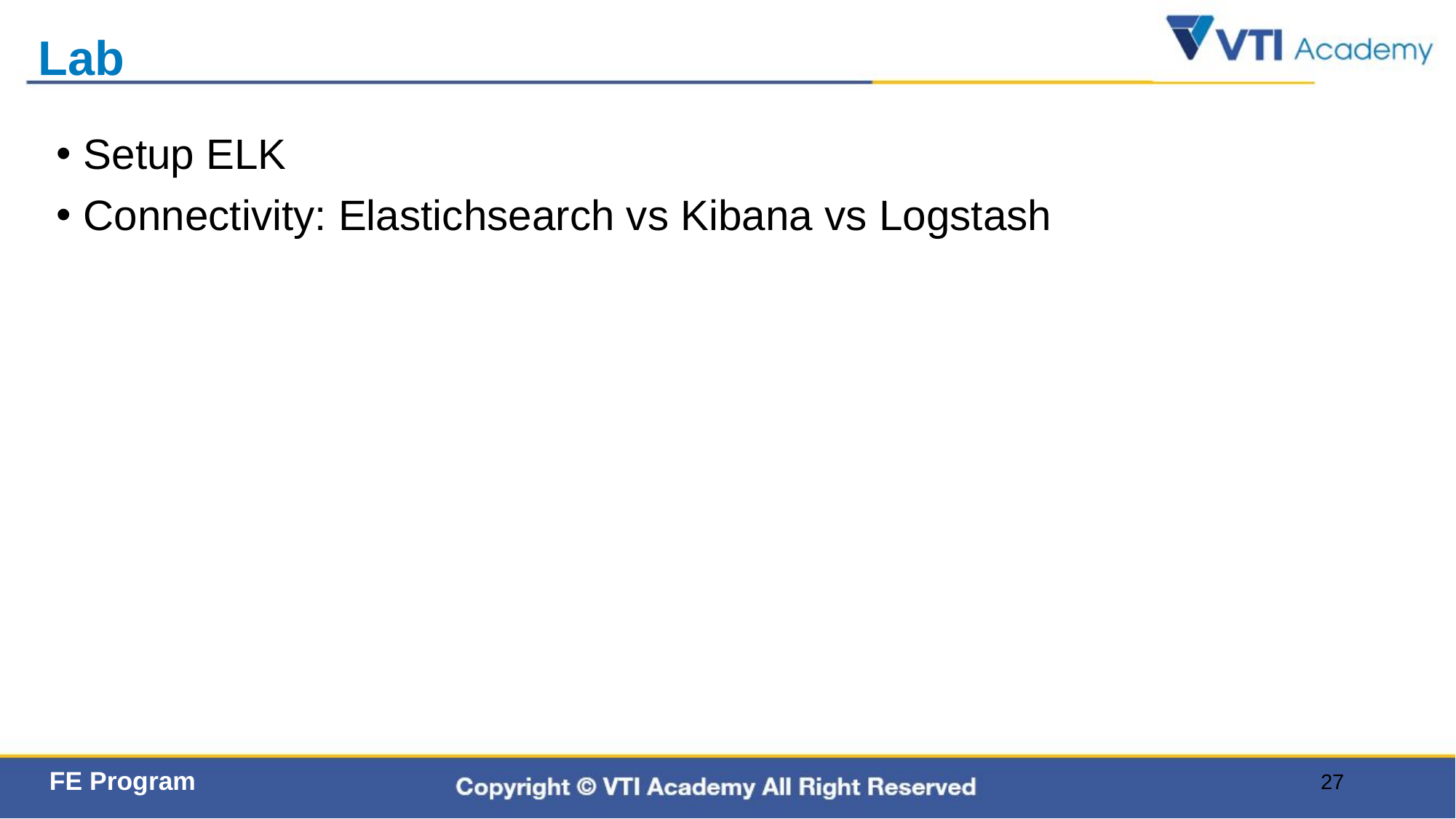

# Lab
Setup ELK
Connectivity: Elastichsearch vs Kibana vs Logstash
27